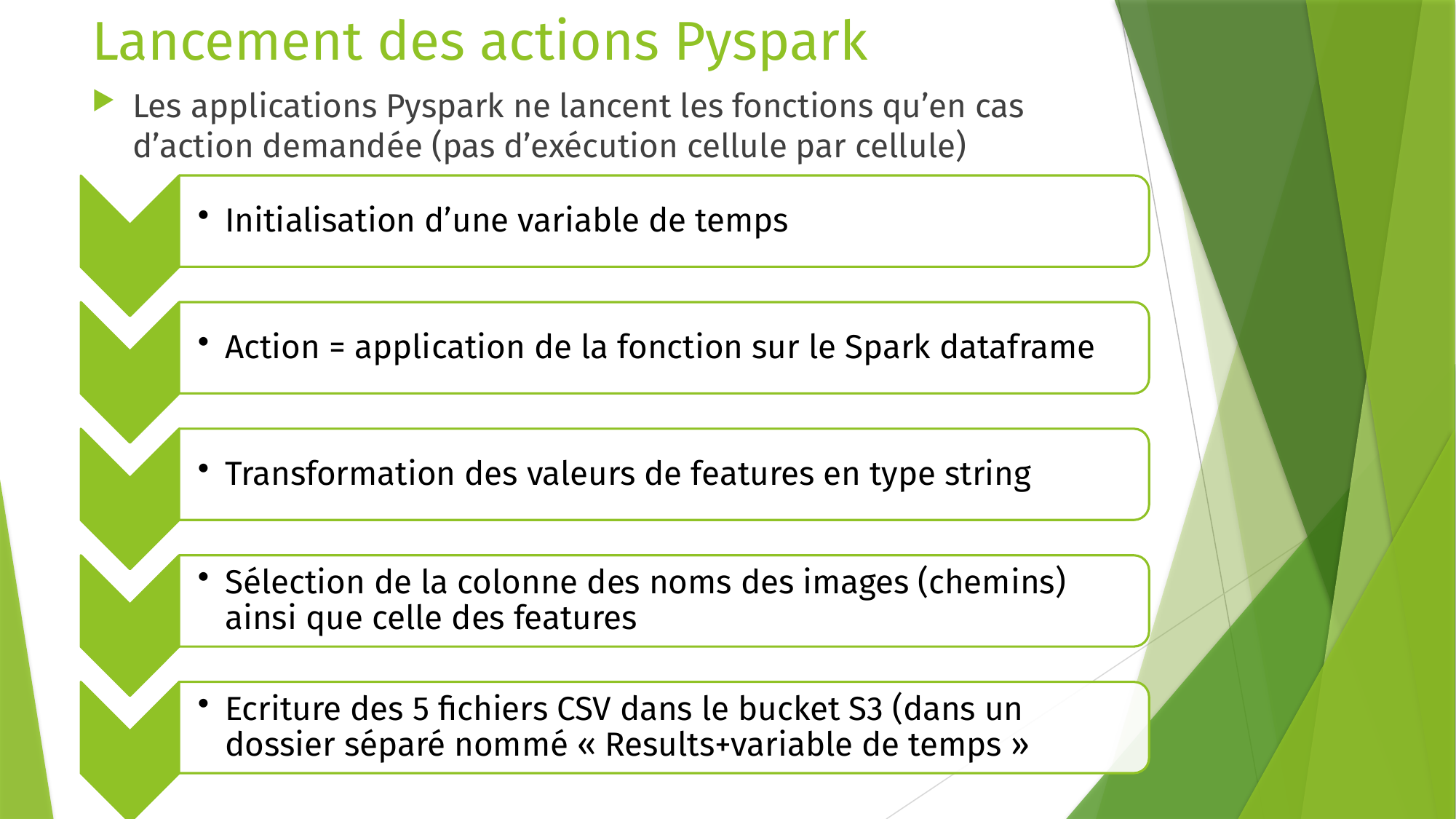

# Lancement des actions Pyspark
Les applications Pyspark ne lancent les fonctions qu’en cas d’action demandée (pas d’exécution cellule par cellule)

Initialisation d’une variable de temps

Action = application de la fonction sur le Spark dataframe

Transformation des valeurs de features en type string

Sélection de la colonne des noms des images (chemins) ainsi que celle des features

Ecriture des 5 fichiers CSV dans le bucket S3 (dans un dossier séparé nommé « Results+variable de temps »